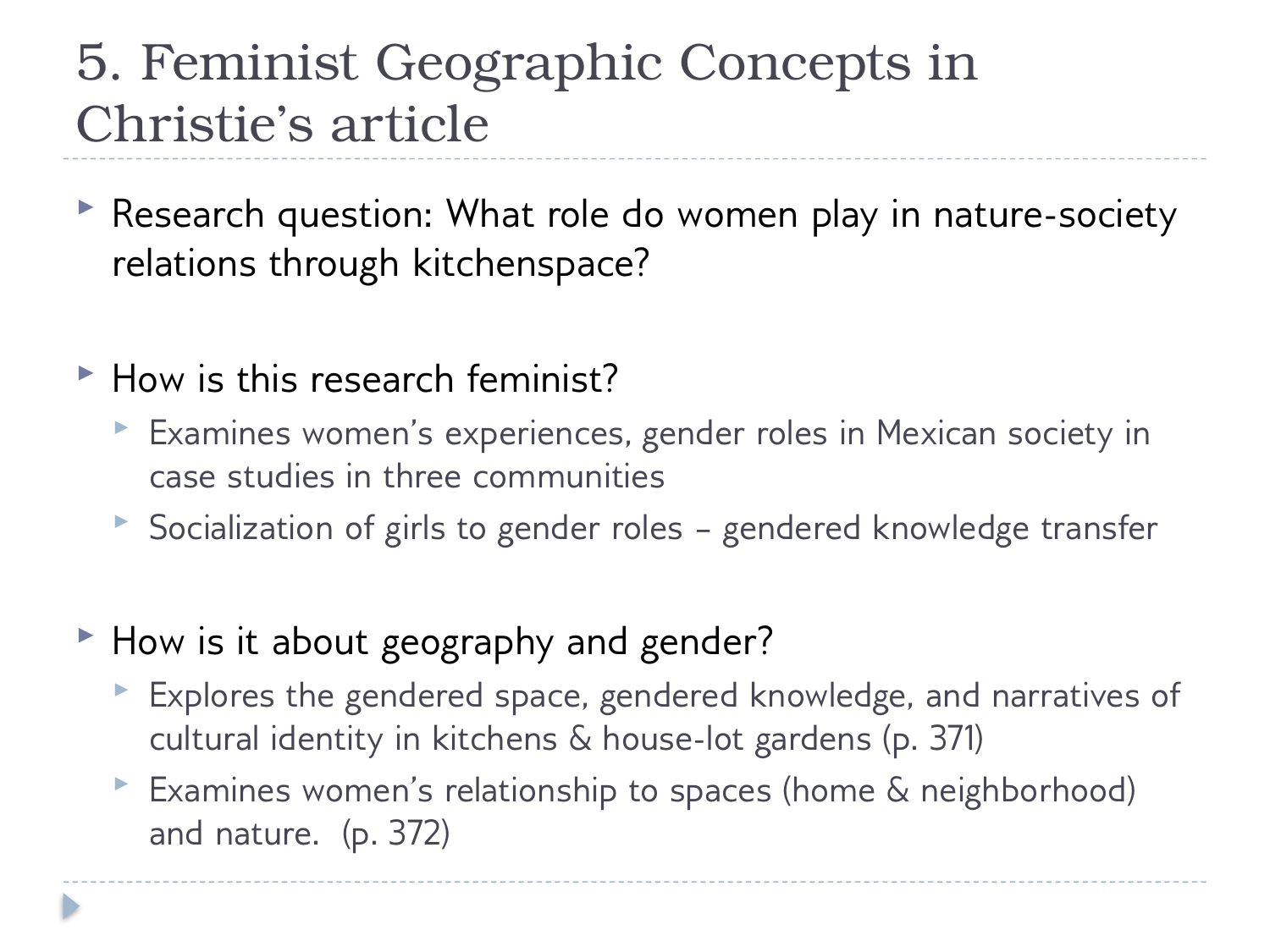

# 5. Feminist Geographic Concepts in Christie’s article
Research question: What role do women play in nature-society relations through kitchenspace?

How is this research feminist?
Examines women’s experiences, gender roles in Mexican society in case studies in three communities
Socialization of girls to gender roles – gendered knowledge transfer

How is it about geography and gender?
Explores the gendered space, gendered knowledge, and narratives of cultural identity in kitchens & house-lot gardens (p. 371)
Examines women’s relationship to spaces (home & neighborhood) and nature.  (p. 372)